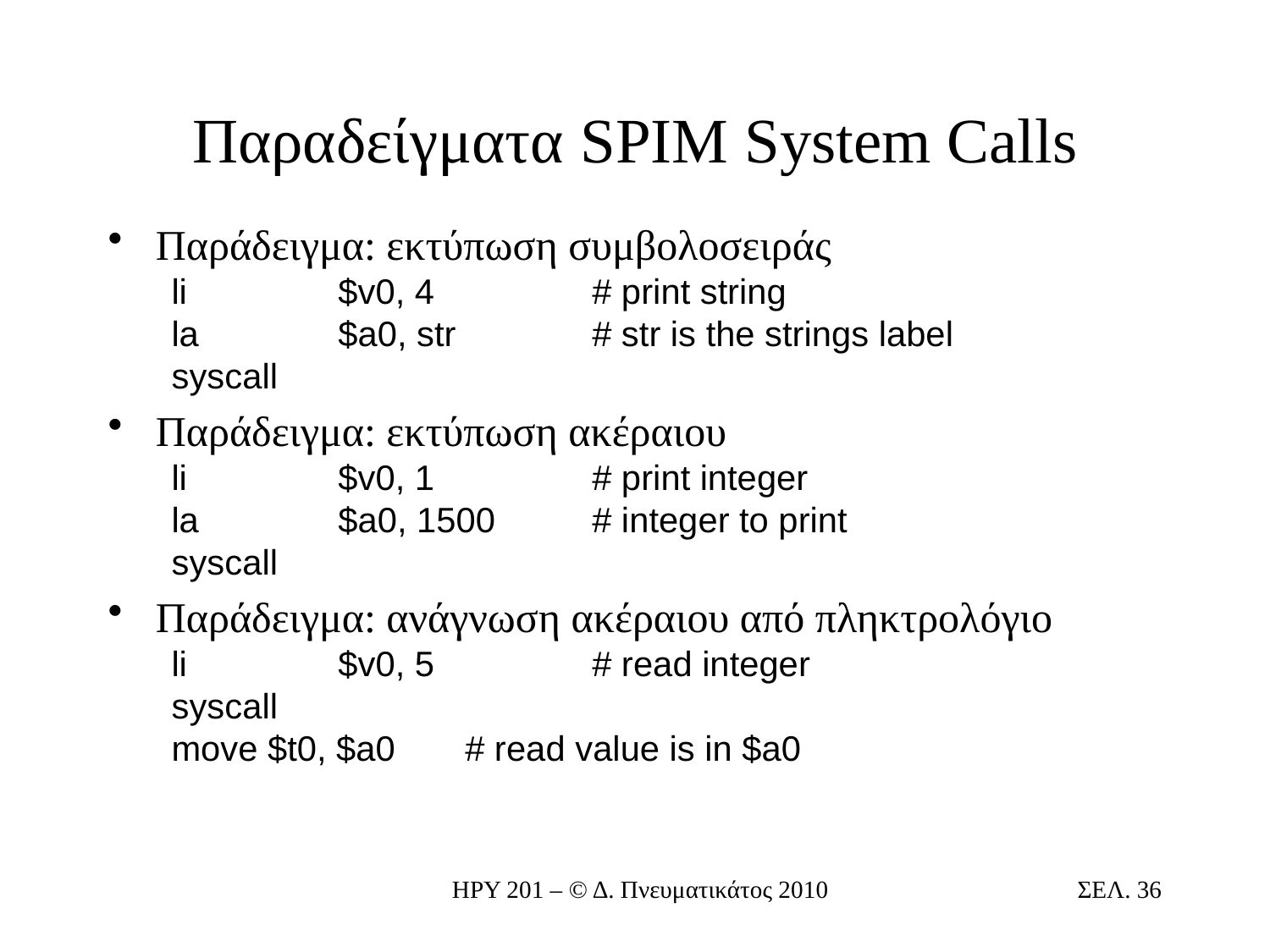

# Παραδείγματα SPIM System Calls
Παράδειγμα: εκτύπωση συμβολοσειράς
li		$v0, 4		# print string
la		$a0, str		# str is the strings label
syscall
Παράδειγμα: εκτύπωση ακέραιου
li		$v0, 1		# print integer
la		$a0, 1500	# integer to print
syscall
Παράδειγμα: ανάγνωση ακέραιου από πληκτρολόγιο
li		$v0, 5		# read integer
syscall
move $t0, $a0	# read value is in $a0
ΗΡΥ 201 – © Δ. Πνευματικάτος 2010
ΣΕΛ. 36